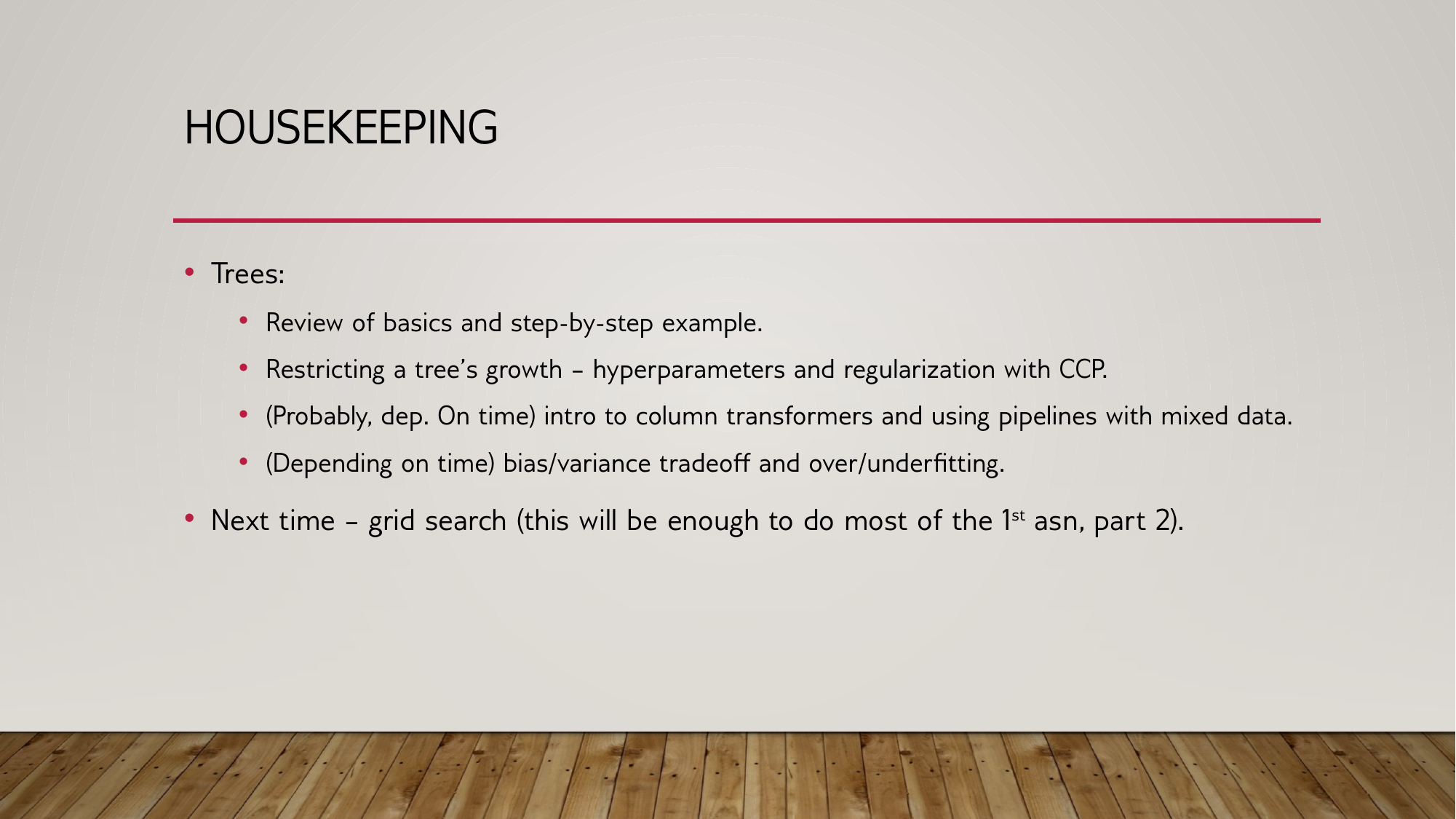

# Housekeeping
Trees:
Review of basics and step-by-step example.
Restricting a tree’s growth – hyperparameters and regularization with CCP.
(Probably, dep. On time) intro to column transformers and using pipelines with mixed data.
(Depending on time) bias/variance tradeoff and over/underfitting.
Next time – grid search (this will be enough to do most of the 1st asn, part 2).